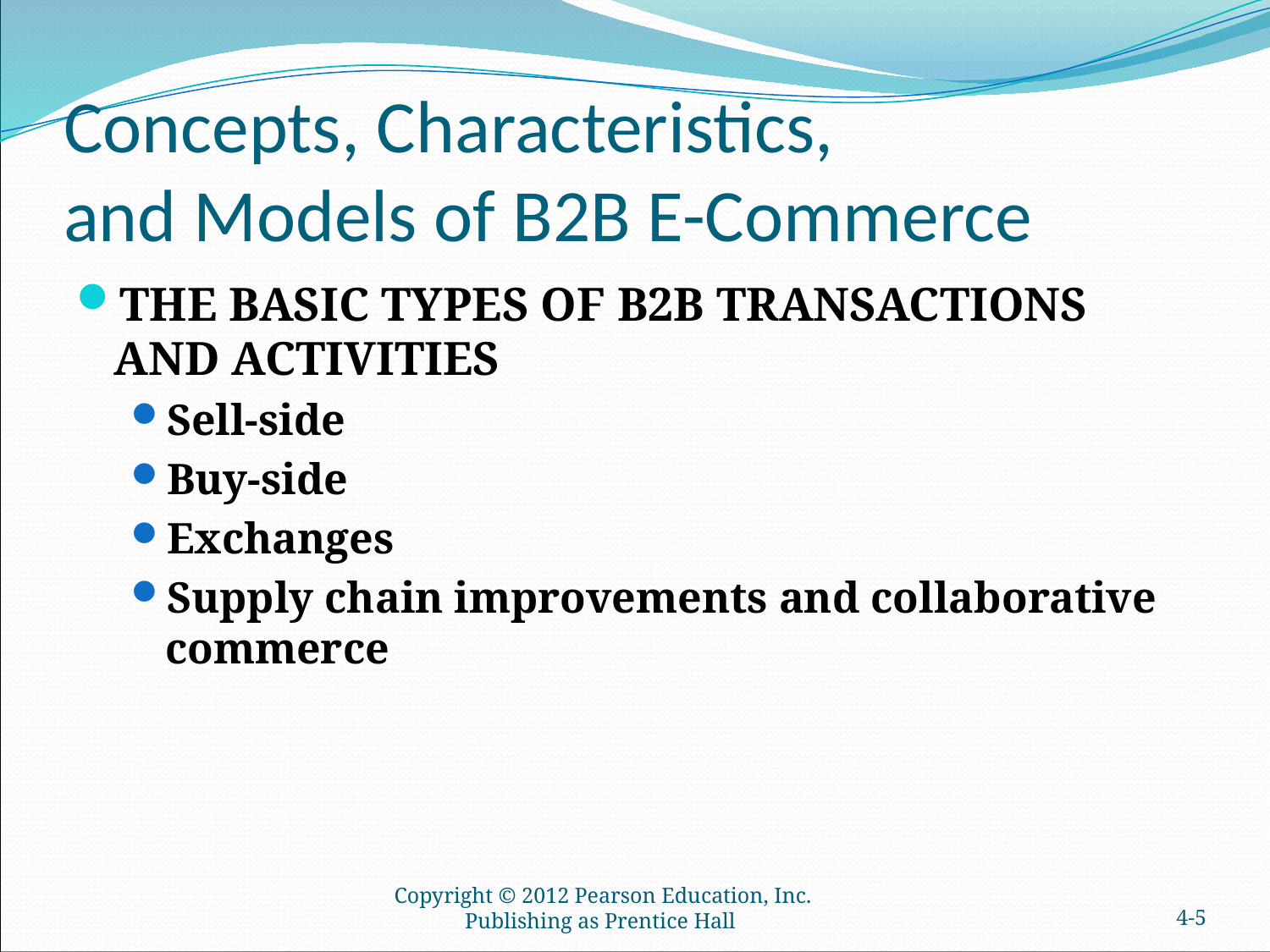

# Concepts, Characteristics, and Models of B2B E-Commerce
THE BASIC TYPES OF B2B TRANSACTIONS AND ACTIVITIES
Sell-side
Buy-side
Exchanges
Supply chain improvements and collaborative commerce
Copyright © 2012 Pearson Education, Inc. Publishing as Prentice Hall
4-5